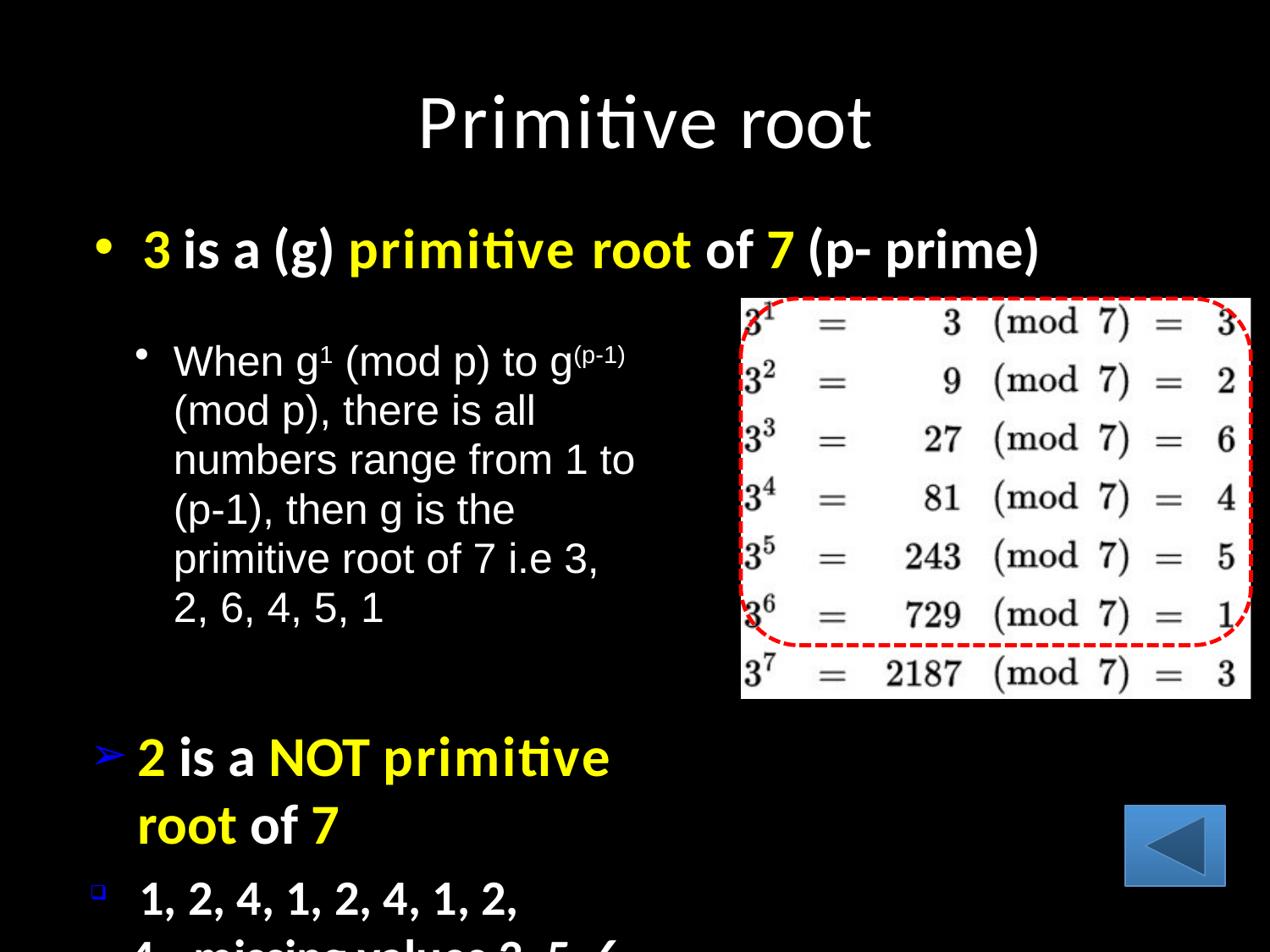

# Primitive root
3 is a (g) primitive root of 7 (p- prime)
When g1 (mod p) to g(p-1) (mod p), there is all numbers range from 1 to (p-1), then g is the primitive root of 7 i.e 3, 2, 6, 4, 5, 1

2 is a NOT primitive root of 7
 1, 2, 4, 1, 2, 4, 1, 2, 4...missing values 3, 5, 6